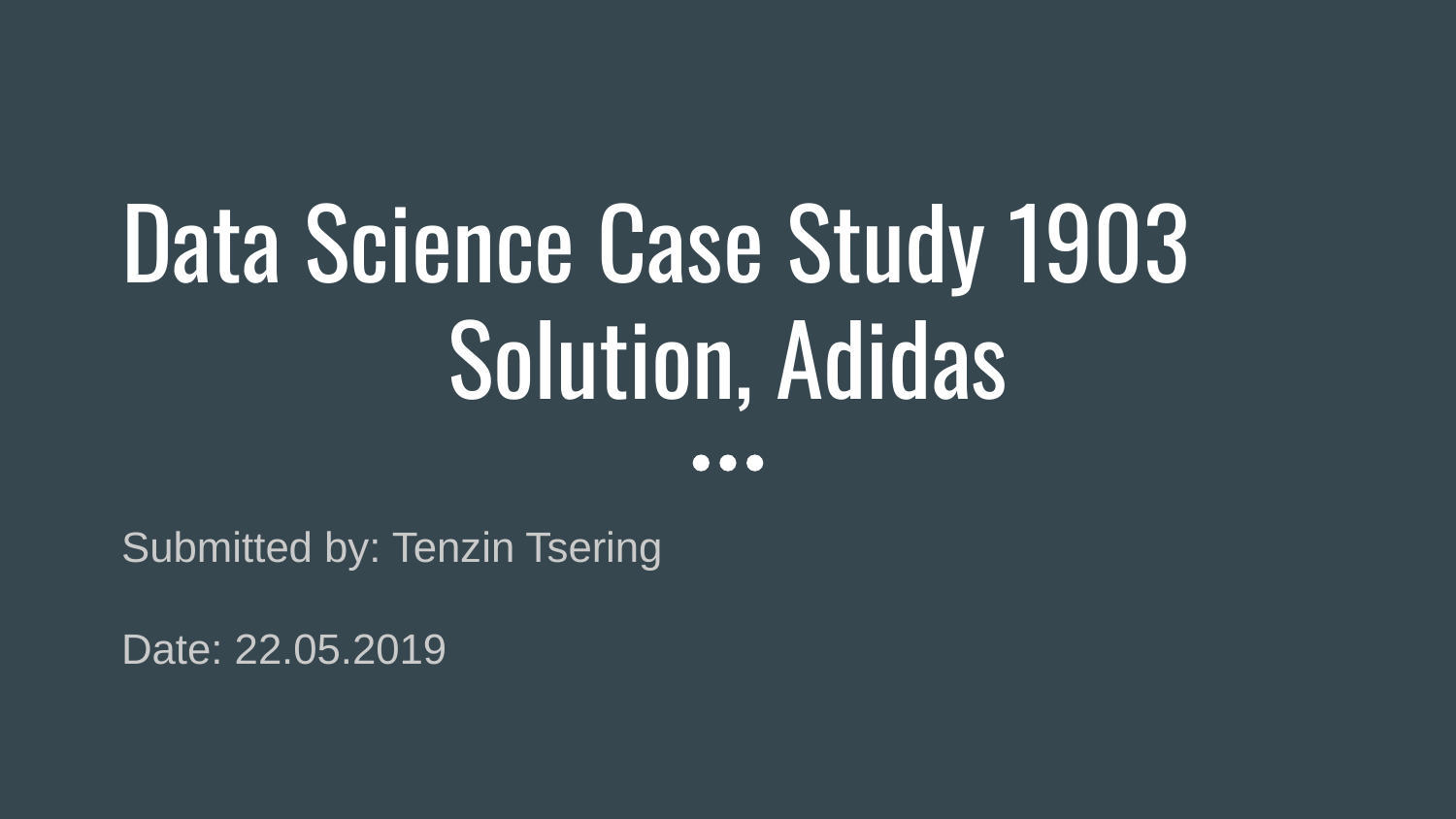

# Data Science Case Study 1903
Solution, Adidas
Submitted by: Tenzin Tsering

Date: 22.05.2019